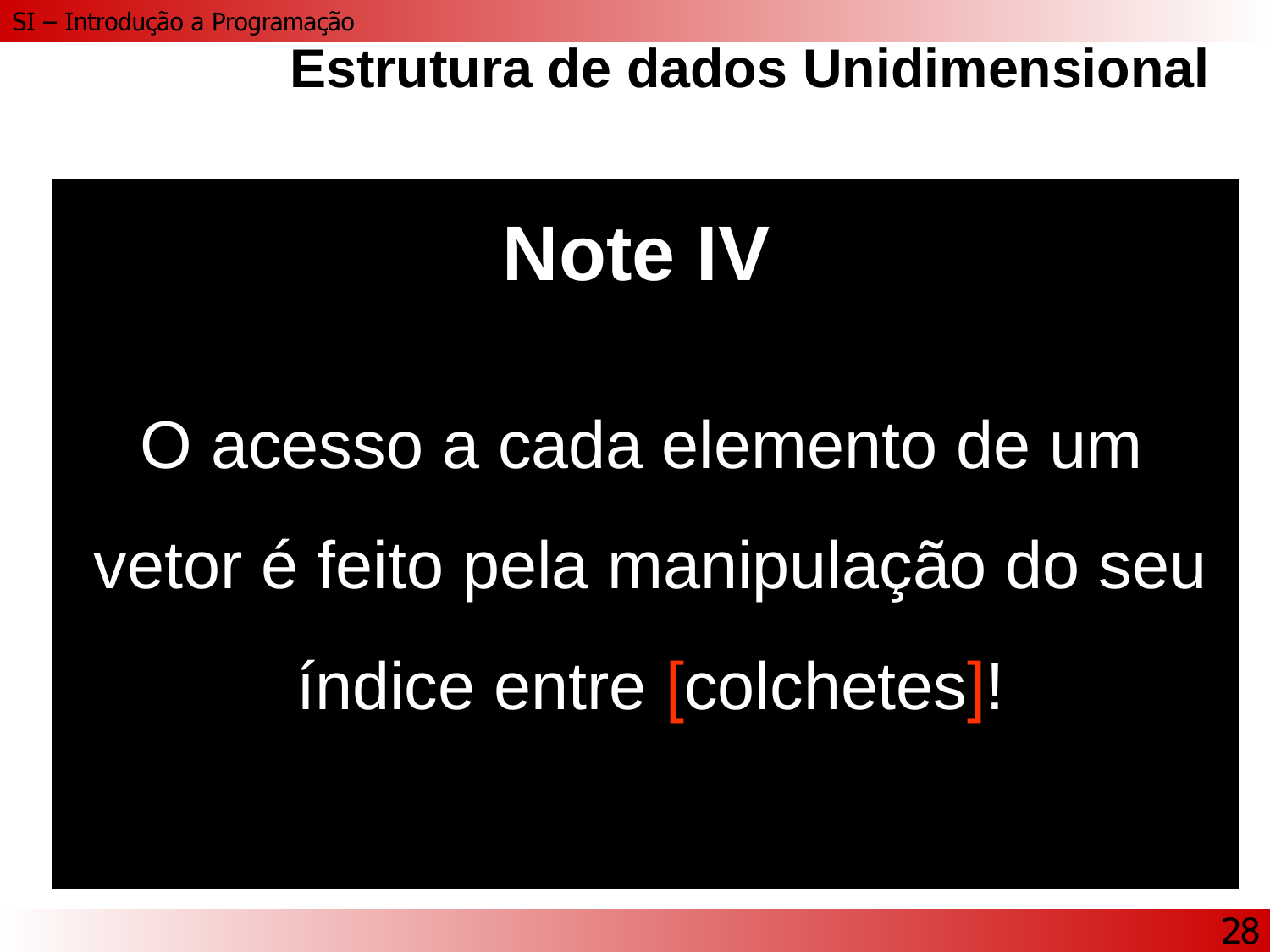

# Estrutura de dados Unidimensional

Note IV
O acesso a cada elemento de um
vetor é feito pela manipulação do seu índice entre [colchetes]!
28